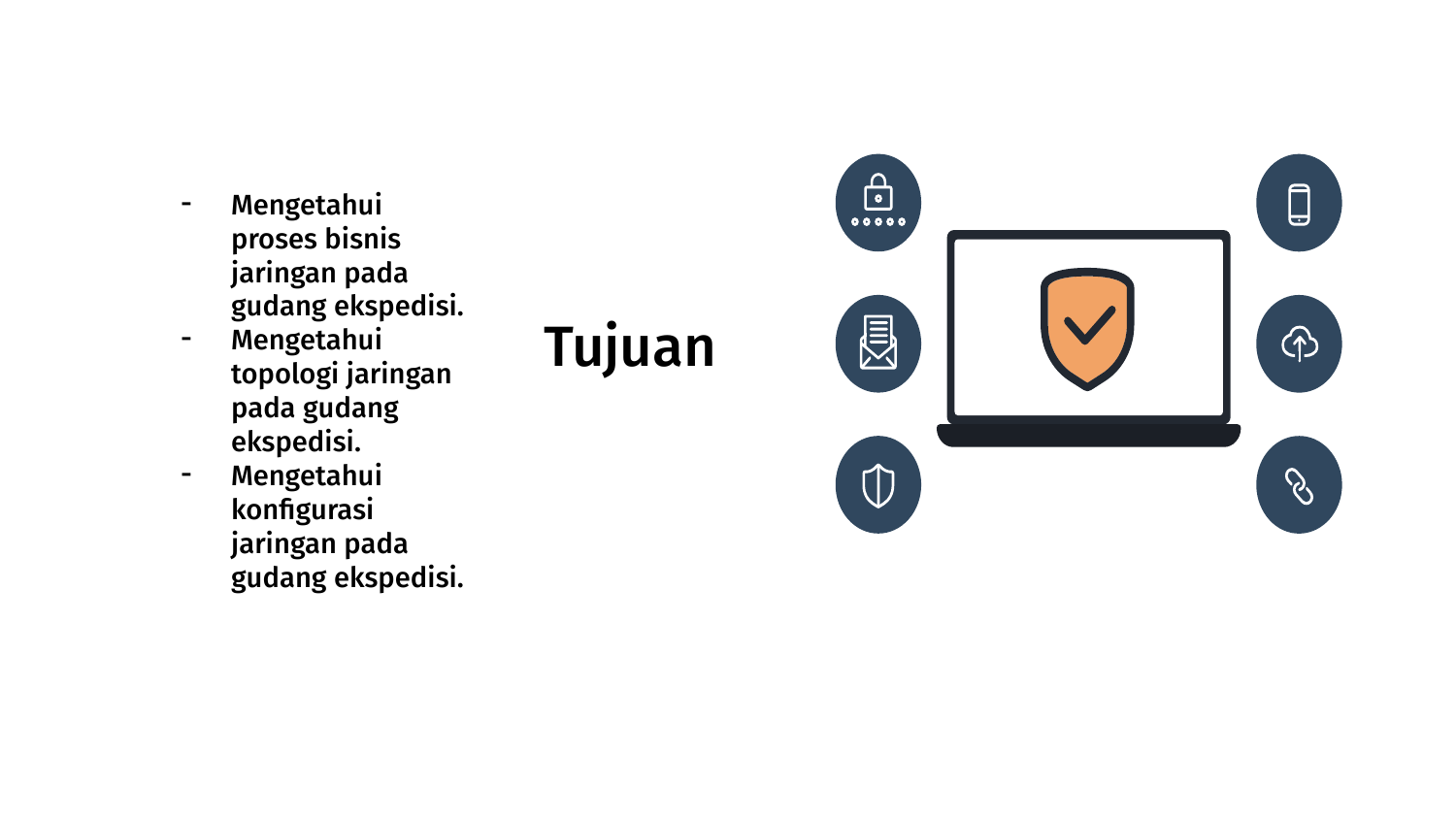

Mengetahui proses bisnis jaringan pada gudang ekspedisi.
Mengetahui topologi jaringan pada gudang ekspedisi.
Mengetahui konfigurasi jaringan pada gudang ekspedisi.

Tujuan